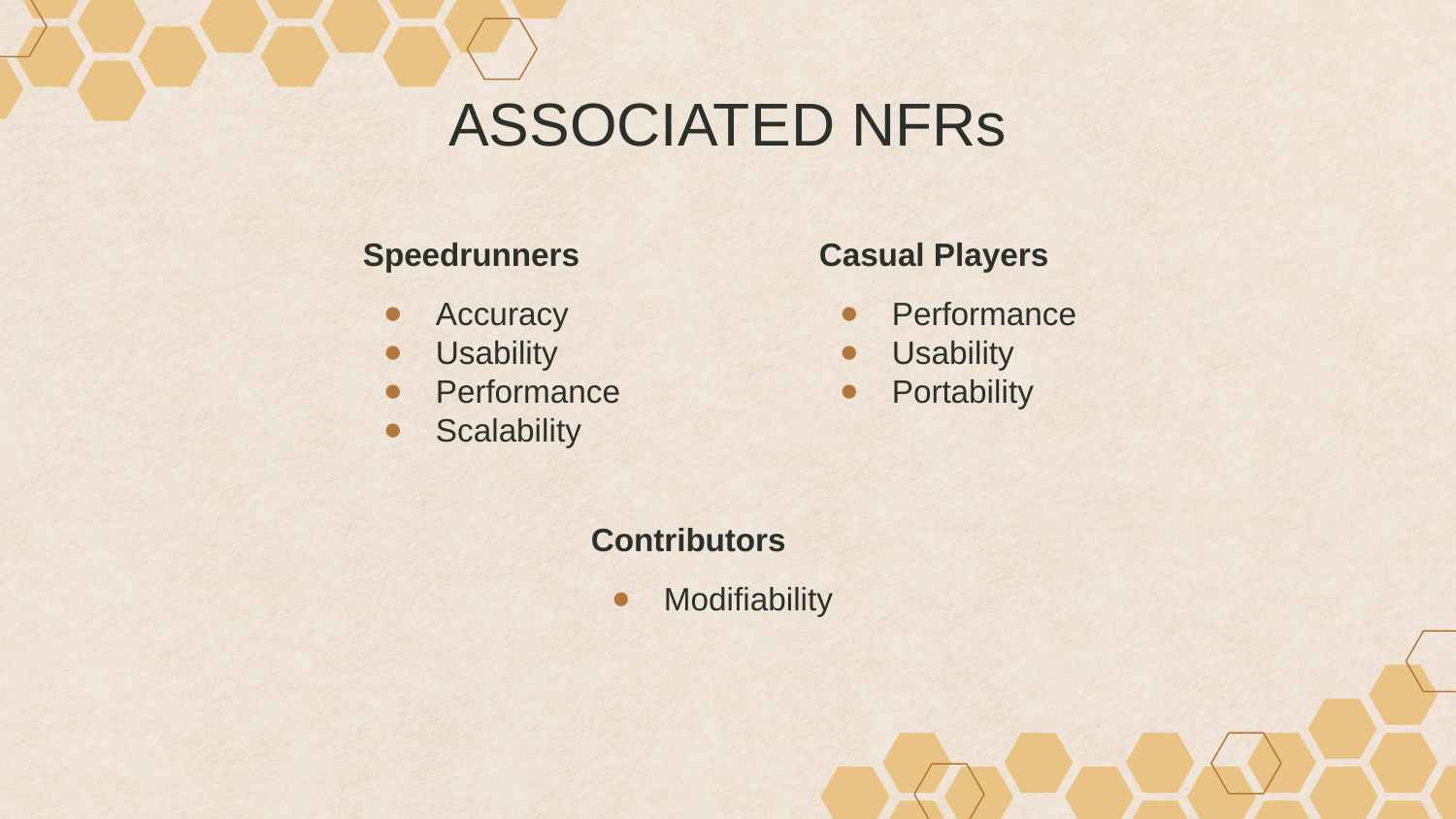

# ASSOCIATED NFRs
Speedrunners
Accuracy
Usability
Performance
Scalability

Casual Players
Performance
Usability
Portability

Contributors
Modifiability